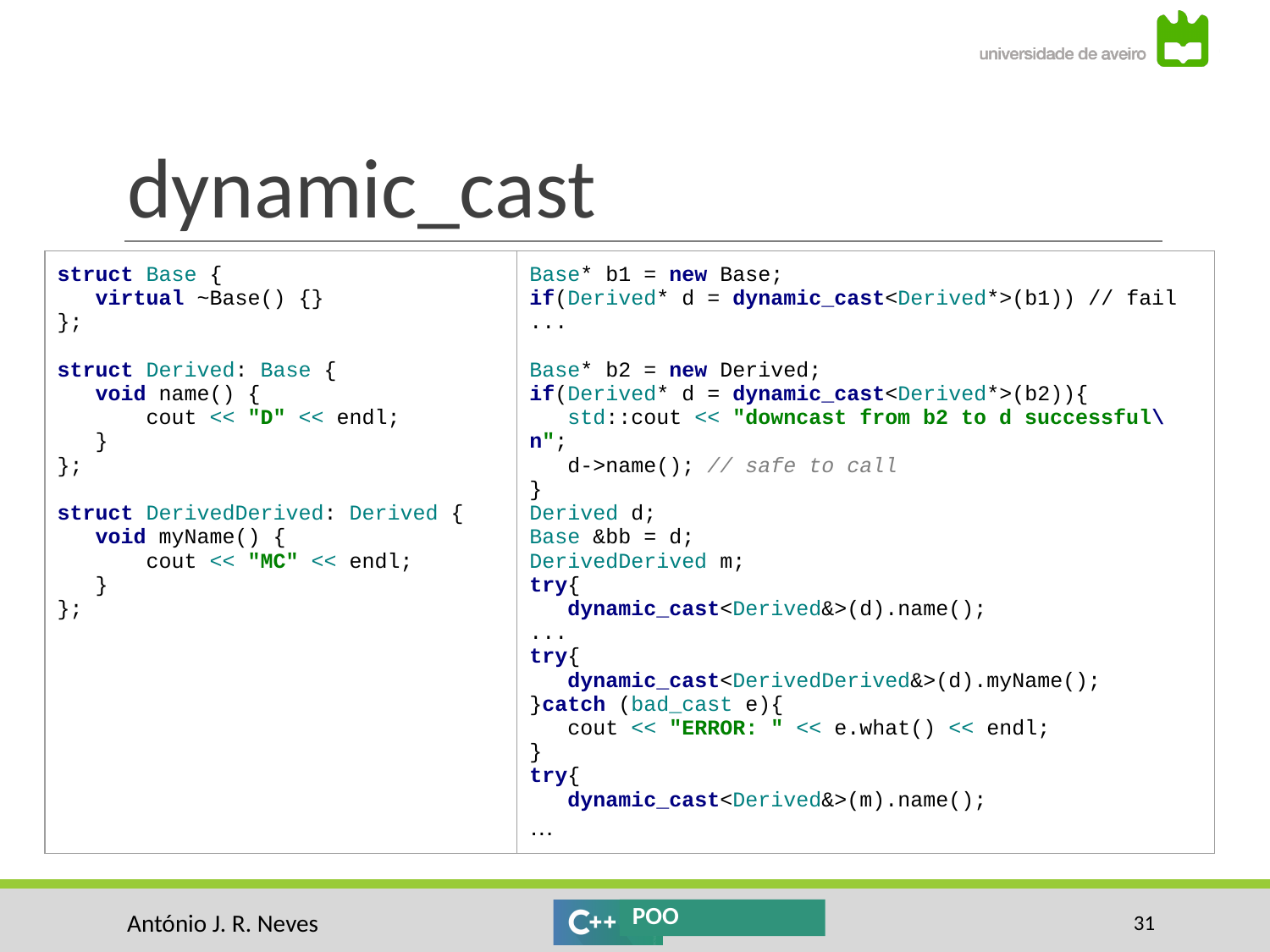

# dynamic_cast
| struct Base { virtual ~Base() {} }; struct Derived: Base { void name() { cout << "D" << endl; } }; struct DerivedDerived: Derived { void myName() { cout << "MC" << endl; } }; | Base\* b1 = new Base; if(Derived\* d = dynamic\_cast<Derived\*>(b1)) // fail ... Base\* b2 = new Derived; if(Derived\* d = dynamic\_cast<Derived\*>(b2)){ std::cout << "downcast from b2 to d successful\n"; d->name(); // safe to call } Derived d; Base &bb = d; DerivedDerived m; try{ dynamic\_cast<Derived&>(d).name(); ... try{ dynamic\_cast<DerivedDerived&>(d).myName(); }catch (bad\_cast e){ cout << "ERROR: " << e.what() << endl; } try{ dynamic\_cast<Derived&>(m).name(); … |
| --- | --- |
31